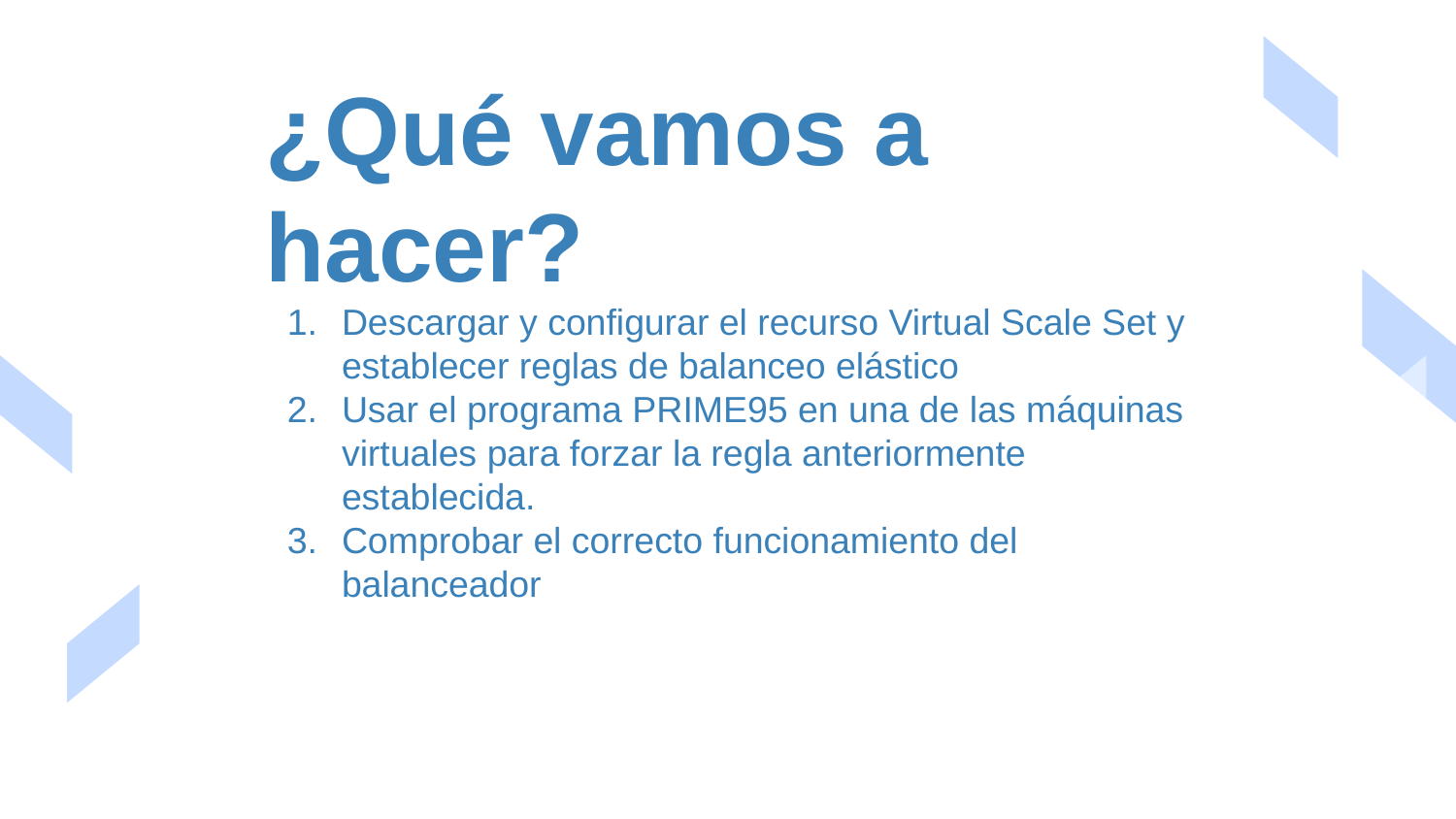

¿Qué vamos a hacer?
Descargar y configurar el recurso Virtual Scale Set y establecer reglas de balanceo elástico
Usar el programa PRIME95 en una de las máquinas virtuales para forzar la regla anteriormente establecida.
Comprobar el correcto funcionamiento del balanceador